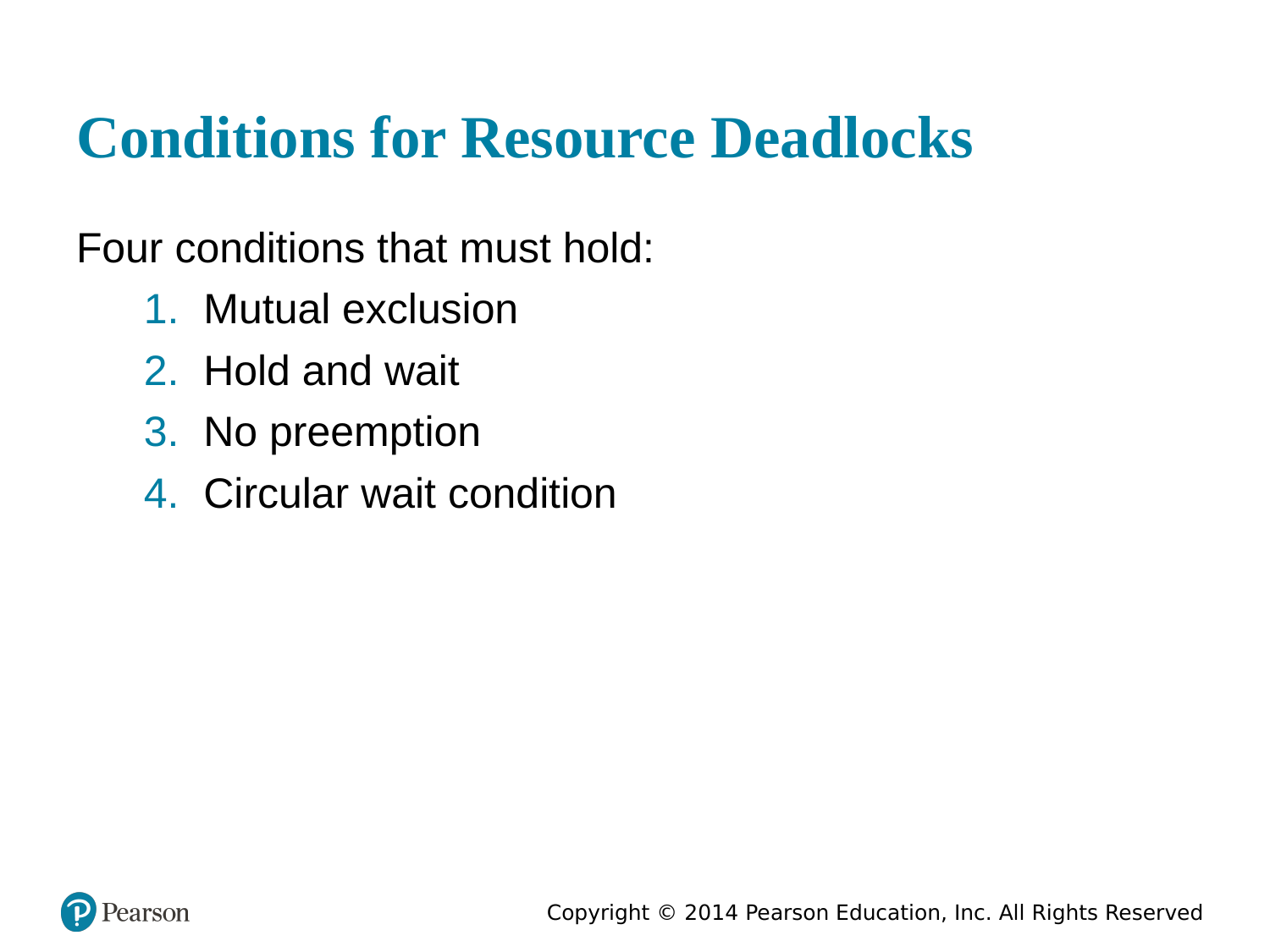

# Conditions for Resource Deadlocks
Four conditions that must hold:
Mutual exclusion
Hold and wait
No preemption
Circular wait condition